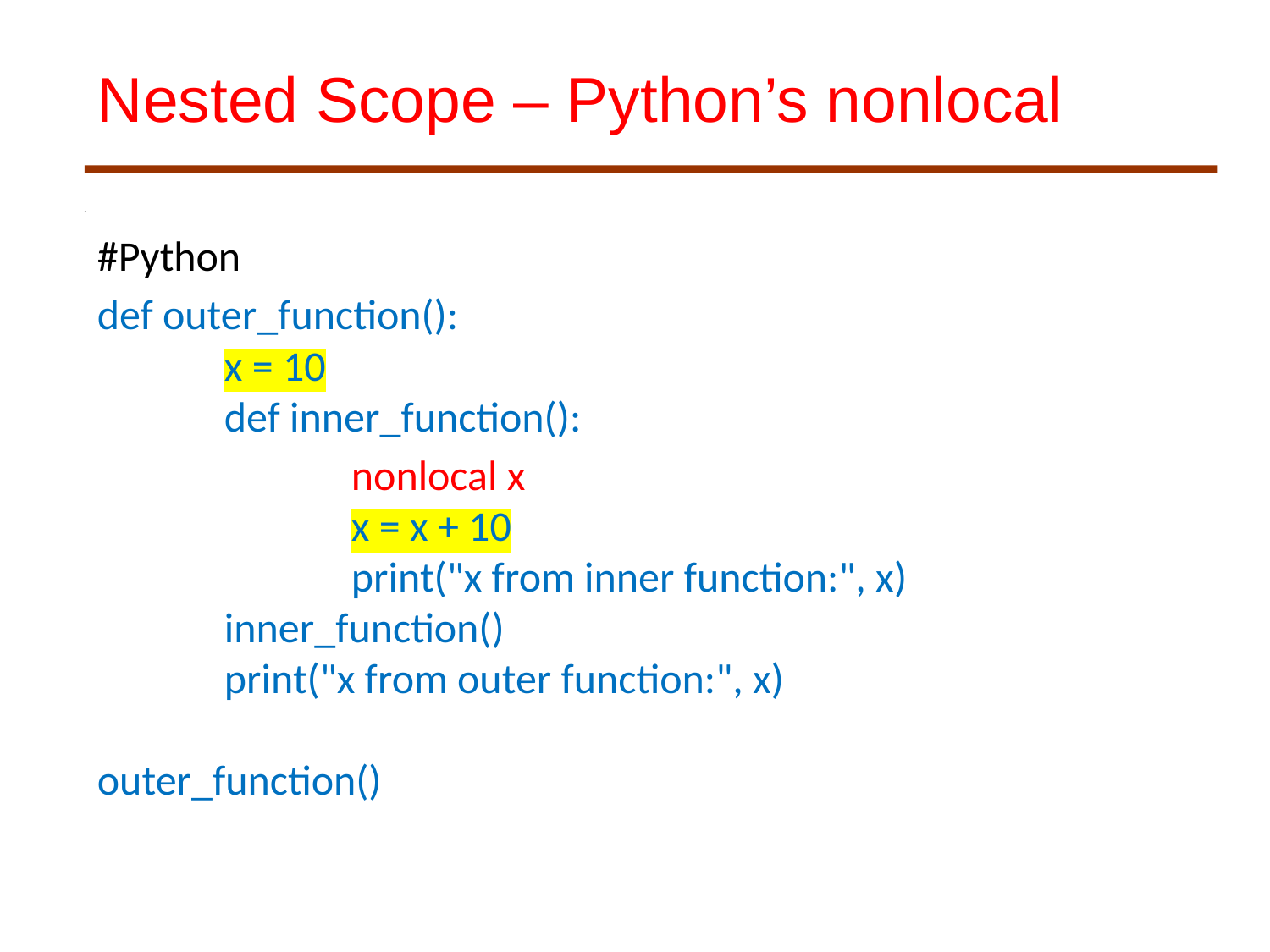

# Nested Scope – Python’s nonlocal
#Python
def outer_function():
	x = 10
	def inner_function():
		nonlocal x
		x = x + 10
		print("x from inner function:", x)
	inner_function()
	print("x from outer function:", x)
outer_function()